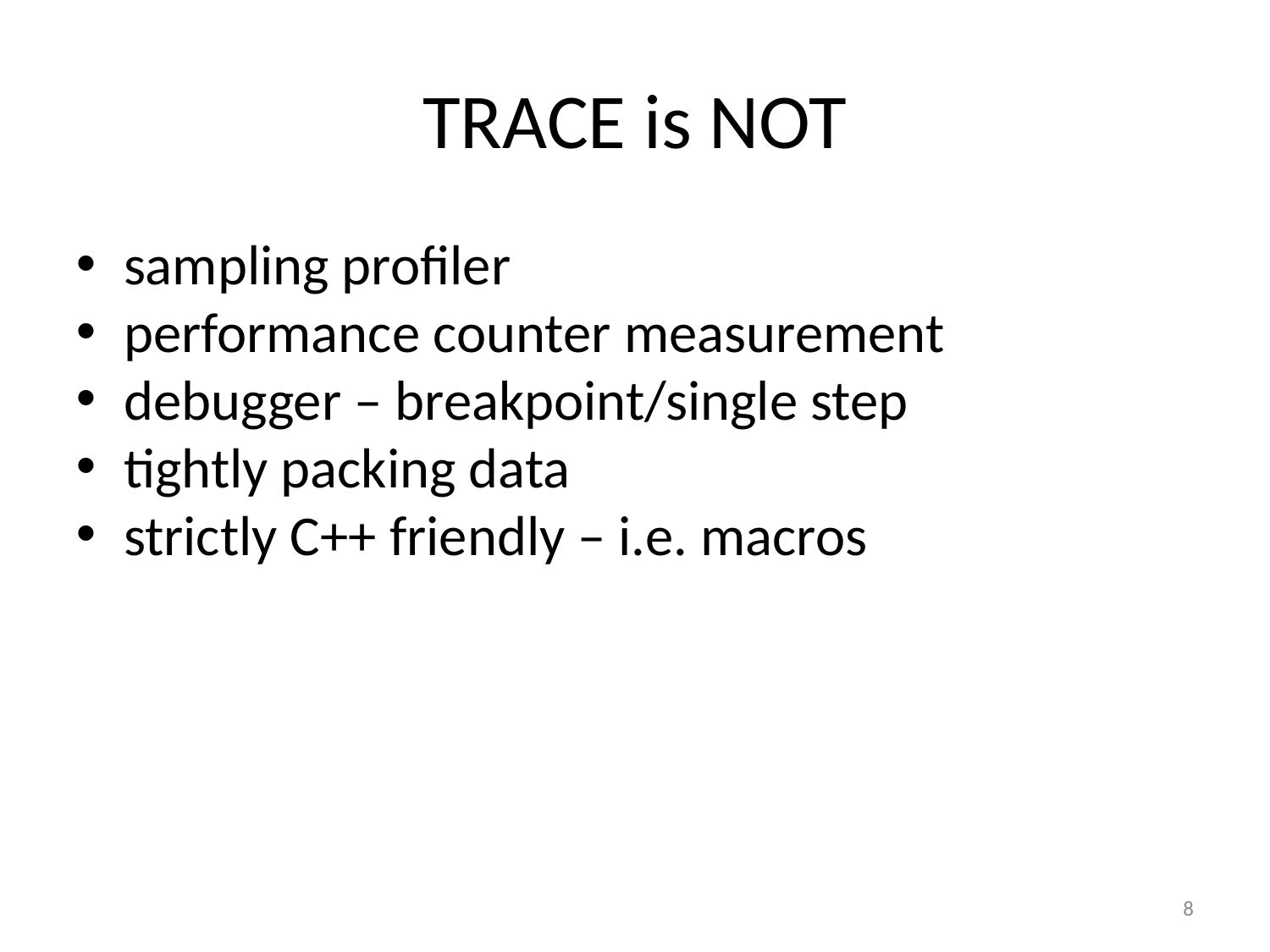

TRACE is NOT
﻿sampling profiler
﻿performance counter measurement
﻿debugger – breakpoint/single step
tightly packing data
strictly C++ friendly – i.e. macros
8